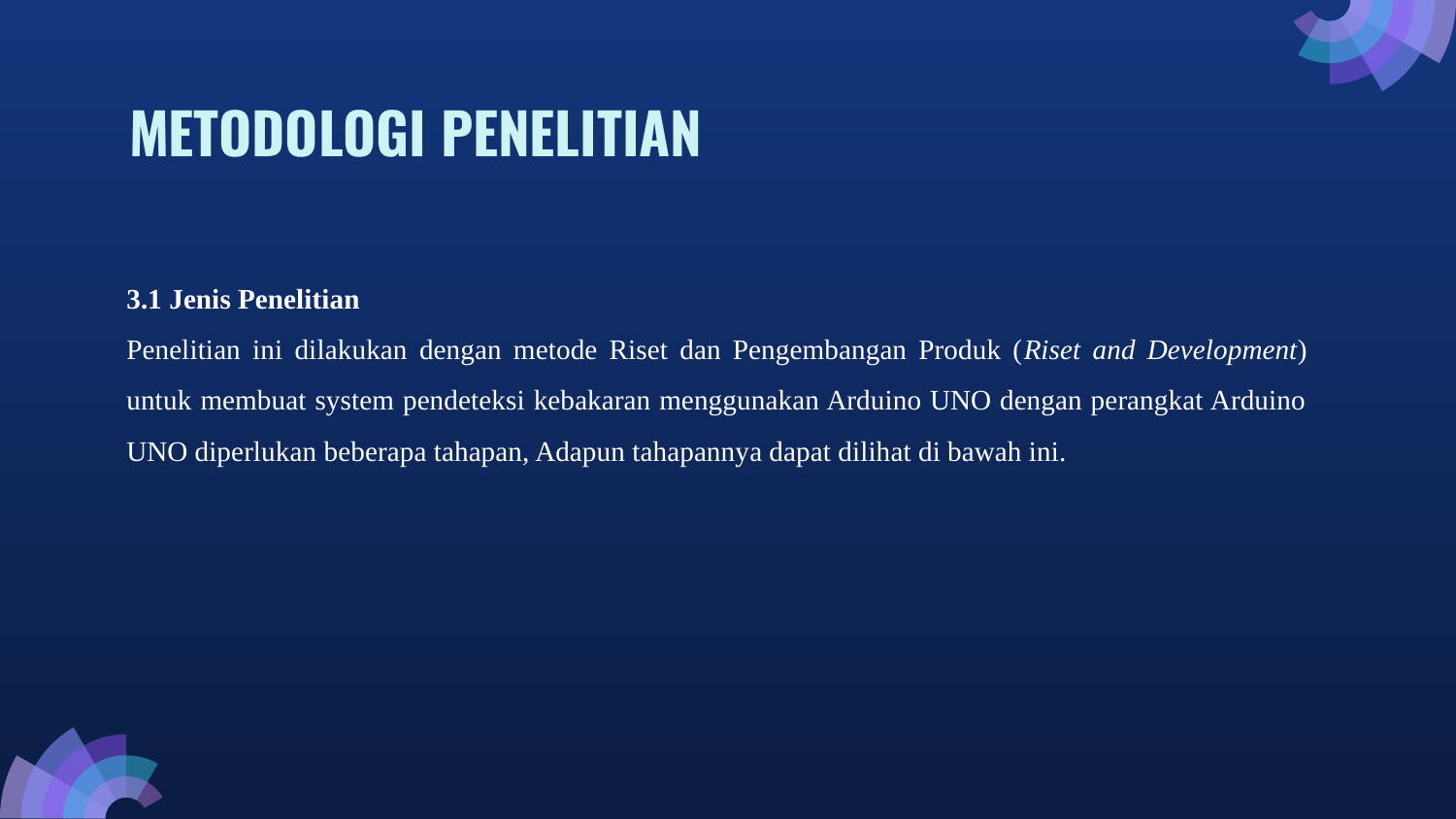

# METODOLOGI PENELITIAN
3.1 Jenis Penelitian
Penelitian ini dilakukan dengan metode Riset dan Pengembangan Produk (Riset and Development) untuk membuat system pendeteksi kebakaran menggunakan Arduino UNO dengan perangkat Arduino UNO diperlukan beberapa tahapan, Adapun tahapannya dapat dilihat di bawah ini.